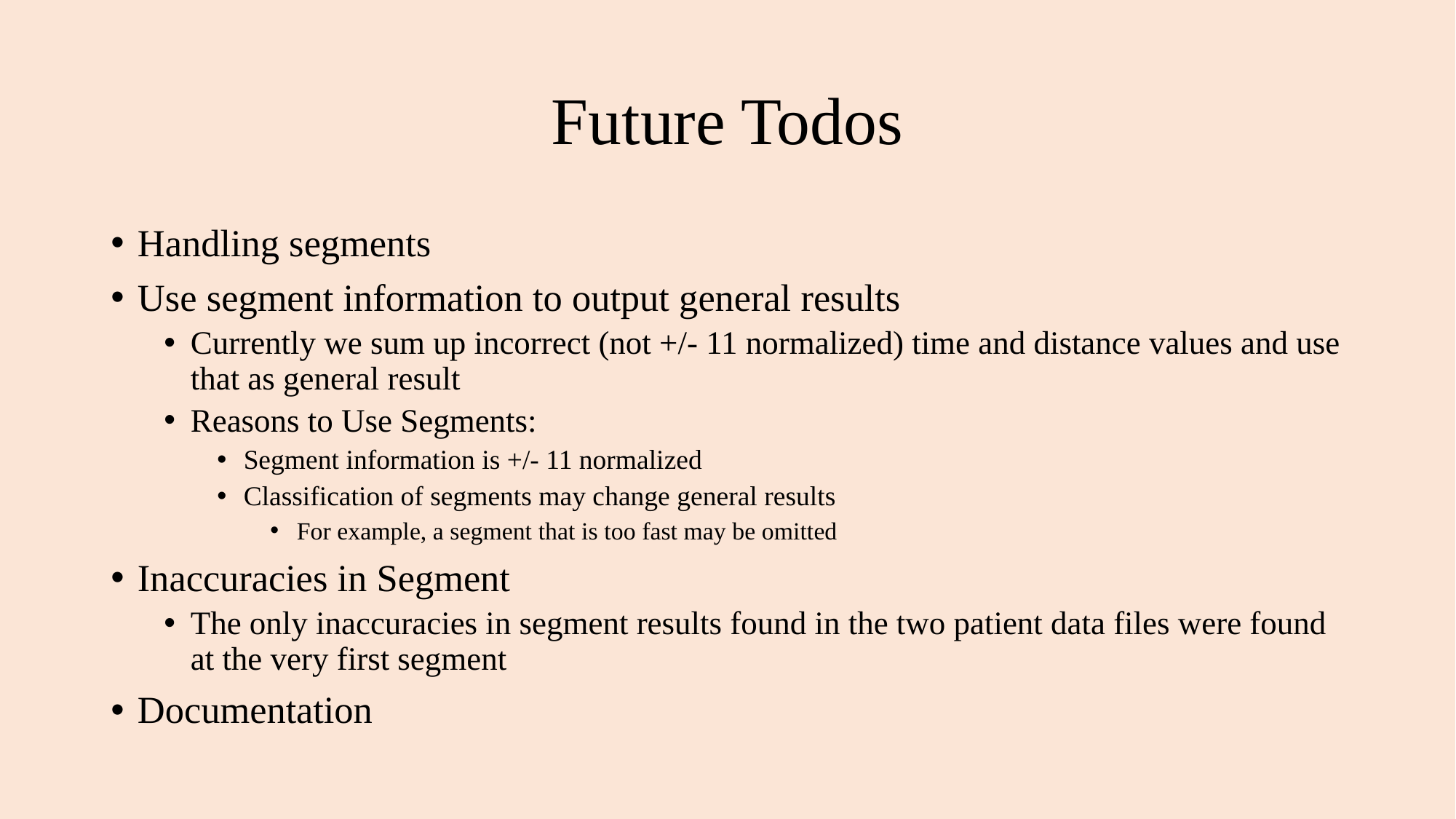

# Future Todos
Handling segments
Use segment information to output general results
Currently we sum up incorrect (not +/- 11 normalized) time and distance values and use that as general result
Reasons to Use Segments:
Segment information is +/- 11 normalized
Classification of segments may change general results
For example, a segment that is too fast may be omitted
Inaccuracies in Segment
The only inaccuracies in segment results found in the two patient data files were found at the very first segment
Documentation